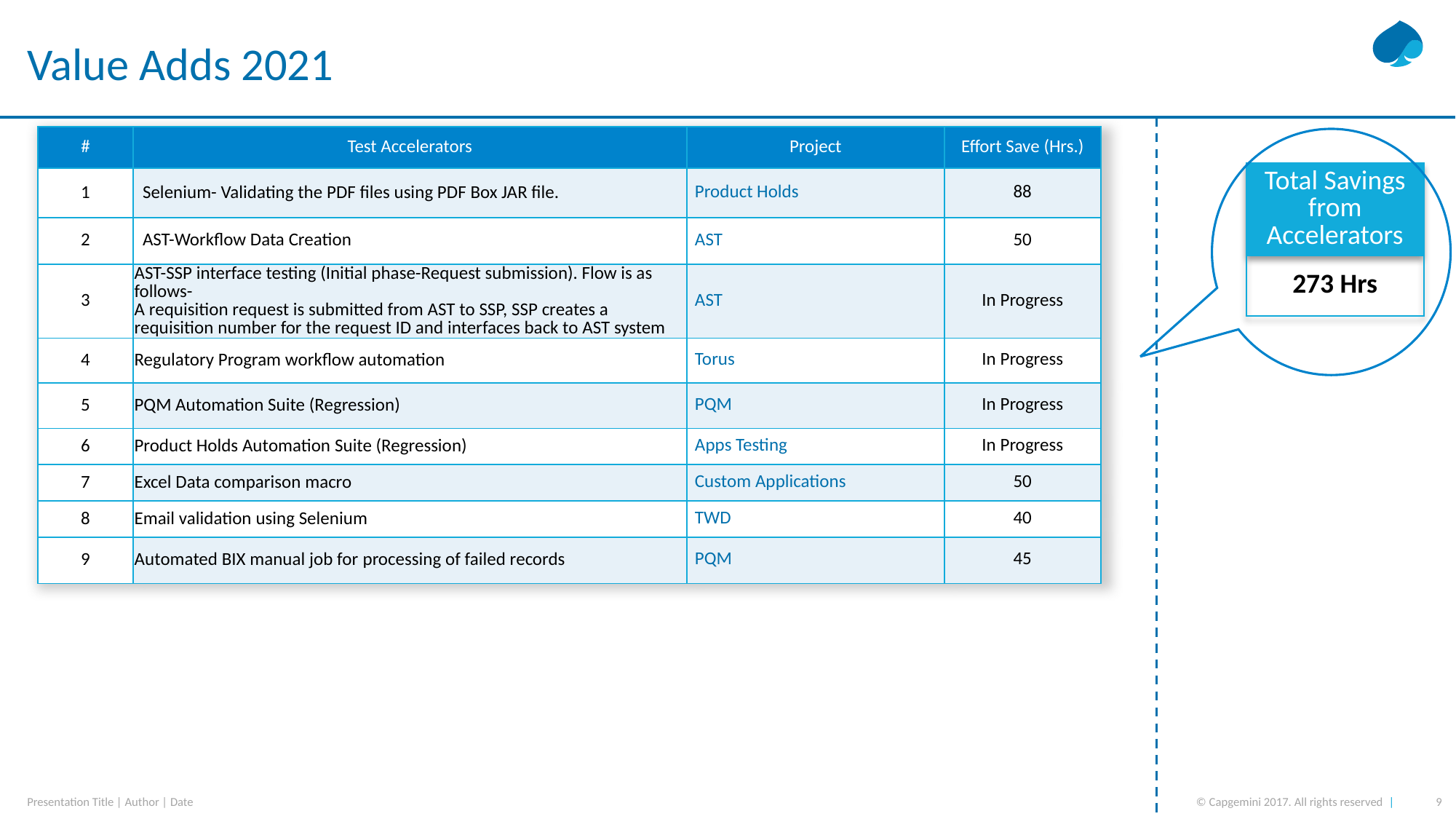

# Value Adds 2021
| # | Test Accelerators | Project | Effort Save (Hrs.) |
| --- | --- | --- | --- |
| 1 | Selenium- Validating the PDF files using PDF Box JAR file. | Product Holds | 88 |
| 2 | AST-Workflow Data Creation | AST | 50 |
| 3 | AST-SSP interface testing (Initial phase-Request submission). Flow is as follows- A requisition request is submitted from AST to SSP, SSP creates a requisition number for the request ID and interfaces back to AST system | AST | In Progress |
| 4 | Regulatory Program workflow automation | Torus | In Progress |
| 5 | PQM Automation Suite (Regression) | PQM | In Progress |
| 6 | Product Holds Automation Suite (Regression) | Apps Testing | In Progress |
| 7 | Excel Data comparison macro | Custom Applications | 50 |
| 8 | Email validation using Selenium | TWD | 40 |
| 9 | Automated BIX manual job for processing of failed records | PQM | 45 |

| Total Savings from Accelerators |
| --- |
| 273 Hrs |